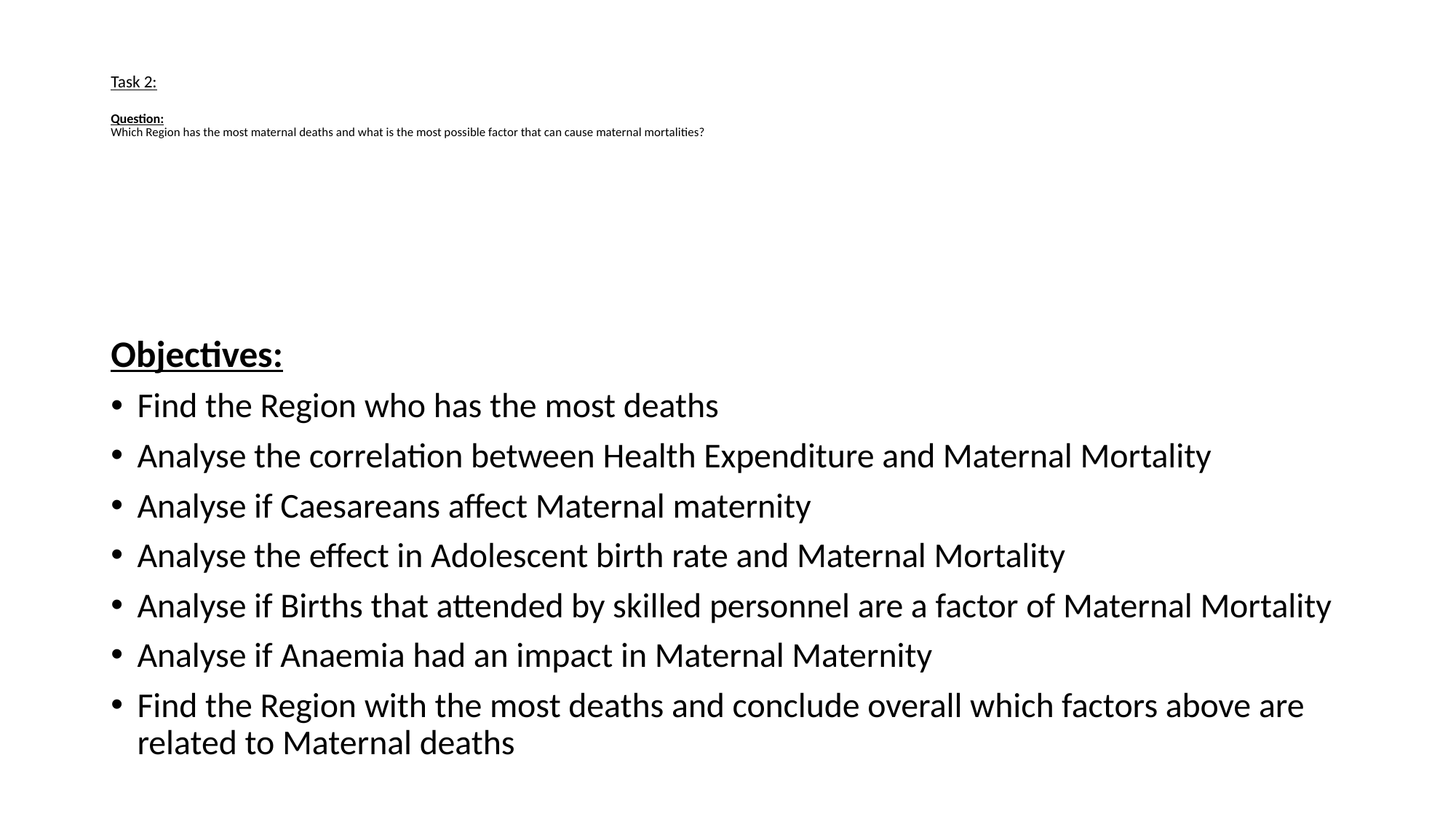

# Task 2: Question: Which Region has the most maternal deaths and what is the most possible factor that can cause maternal mortalities?

Objectives:
Find the Region who has the most deaths
Analyse the correlation between Health Expenditure and Maternal Mortality
Analyse if Caesareans affect Maternal maternity
Analyse the effect in Adolescent birth rate and Maternal Mortality
Analyse if Births that attended by skilled personnel are a factor of Maternal Mortality
Analyse if Anaemia had an impact in Maternal Maternity
Find the Region with the most deaths and conclude overall which factors above are related to Maternal deaths